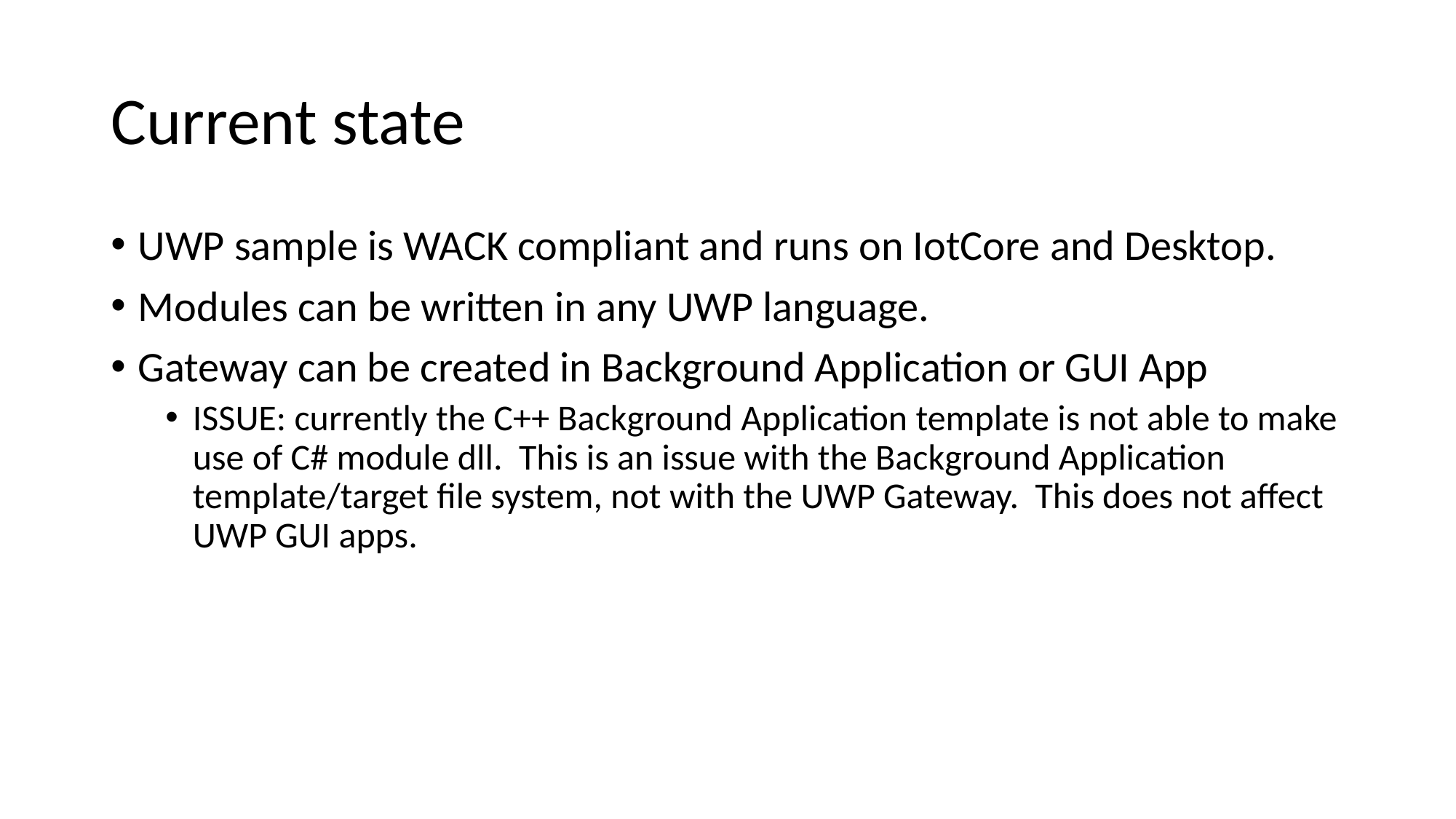

# Current state
UWP sample is WACK compliant and runs on IotCore and Desktop.
Modules can be written in any UWP language.
Gateway can be created in Background Application or GUI App
ISSUE: currently the C++ Background Application template is not able to make use of C# module dll.  This is an issue with the Background Application template/target file system, not with the UWP Gateway.  This does not affect UWP GUI apps.